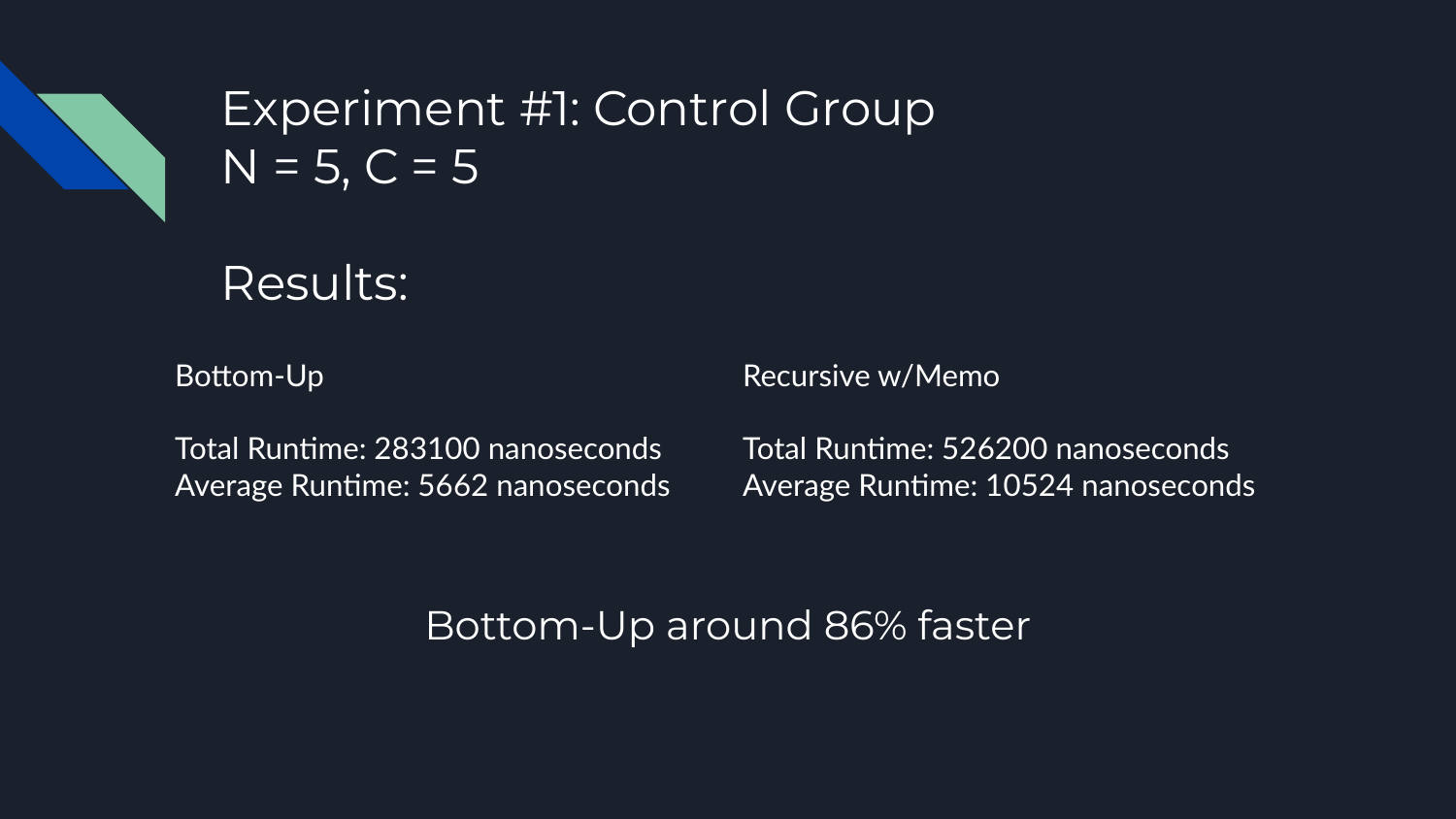

# Experiment #1: Control Group
N = 5, C = 5

Results:
Bottom-Up

Total Runtime: 283100 nanoseconds
Average Runtime: 5662 nanoseconds

Recursive w/Memo

Total Runtime: 526200 nanoseconds
Average Runtime: 10524 nanoseconds

Bottom-Up around 86% faster